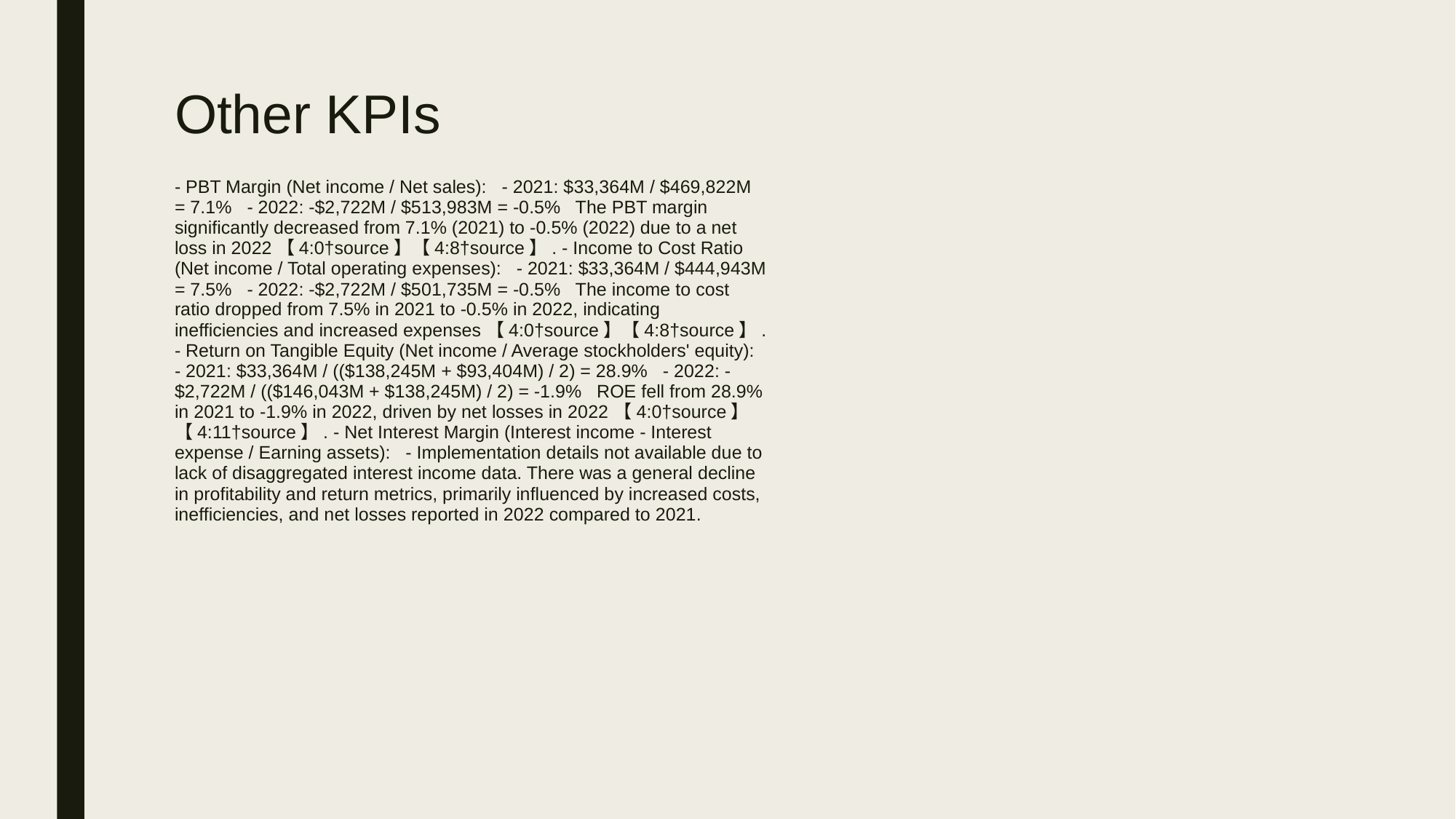

# Other KPIs
- PBT Margin (Net income / Net sales):   - 2021: $33,364M / $469,822M = 7.1%   - 2022: -$2,722M / $513,983M = -0.5%   The PBT margin significantly decreased from 7.1% (2021) to -0.5% (2022) due to a net loss in 2022【4:0†source】【4:8†source】. - Income to Cost Ratio (Net income / Total operating expenses):   - 2021: $33,364M / $444,943M = 7.5%   - 2022: -$2,722M / $501,735M = -0.5%   The income to cost ratio dropped from 7.5% in 2021 to -0.5% in 2022, indicating inefficiencies and increased expenses【4:0†source】【4:8†source】. - Return on Tangible Equity (Net income / Average stockholders' equity):   - 2021: $33,364M / (($138,245M + $93,404M) / 2) = 28.9%   - 2022: -$2,722M / (($146,043M + $138,245M) / 2) = -1.9%   ROE fell from 28.9% in 2021 to -1.9% in 2022, driven by net losses in 2022【4:0†source】【4:11†source】. - Net Interest Margin (Interest income - Interest expense / Earning assets):   - Implementation details not available due to lack of disaggregated interest income data. There was a general decline in profitability and return metrics, primarily influenced by increased costs, inefficiencies, and net losses reported in 2022 compared to 2021.